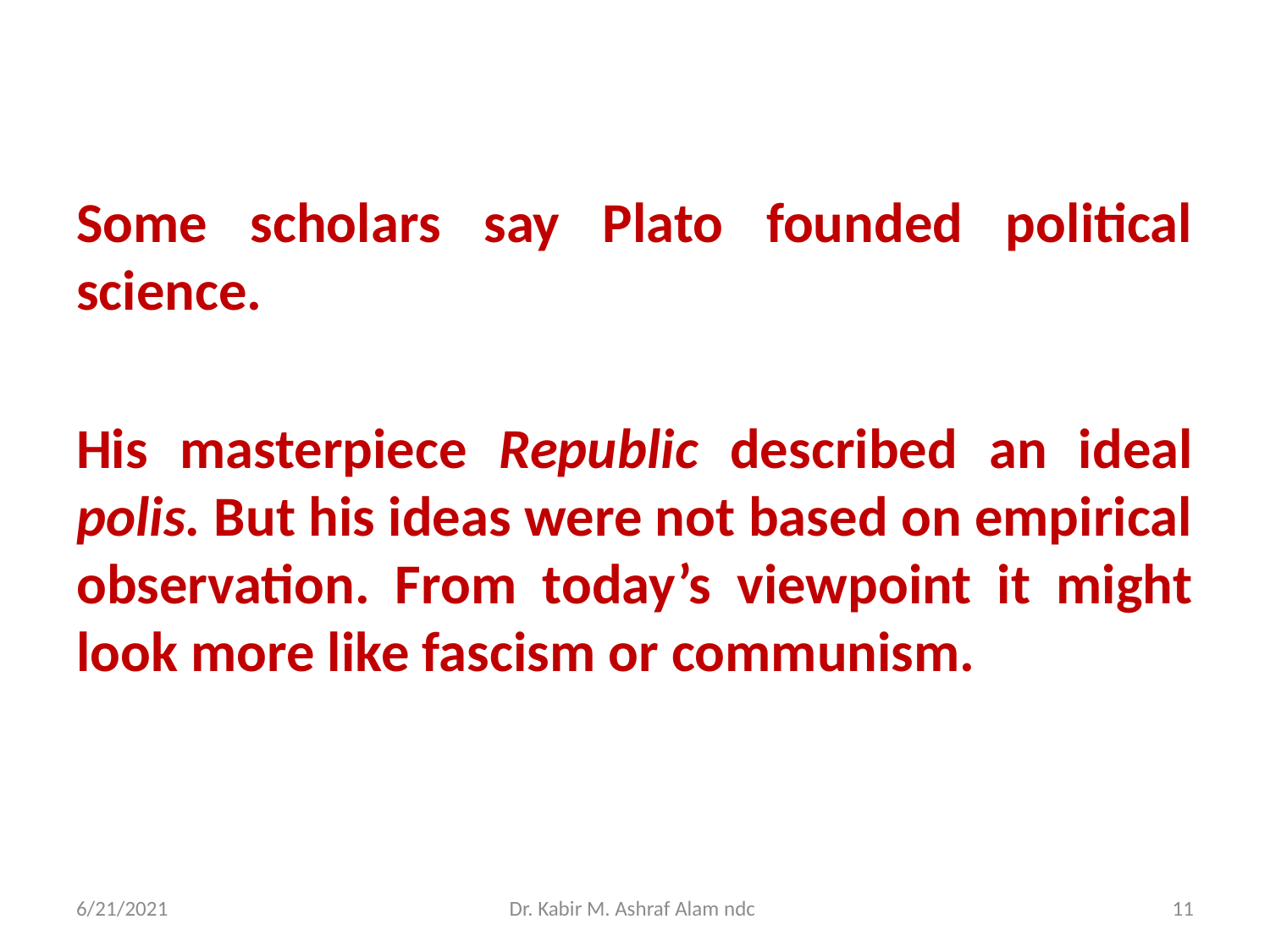

#
Some scholars say Plato founded political science.

His masterpiece Republic described an ideal polis. But his ideas were not based on empirical observation. From today’s viewpoint it might look more like fascism or communism.
6/21/2021
Dr. Kabir M. Ashraf Alam ndc
11